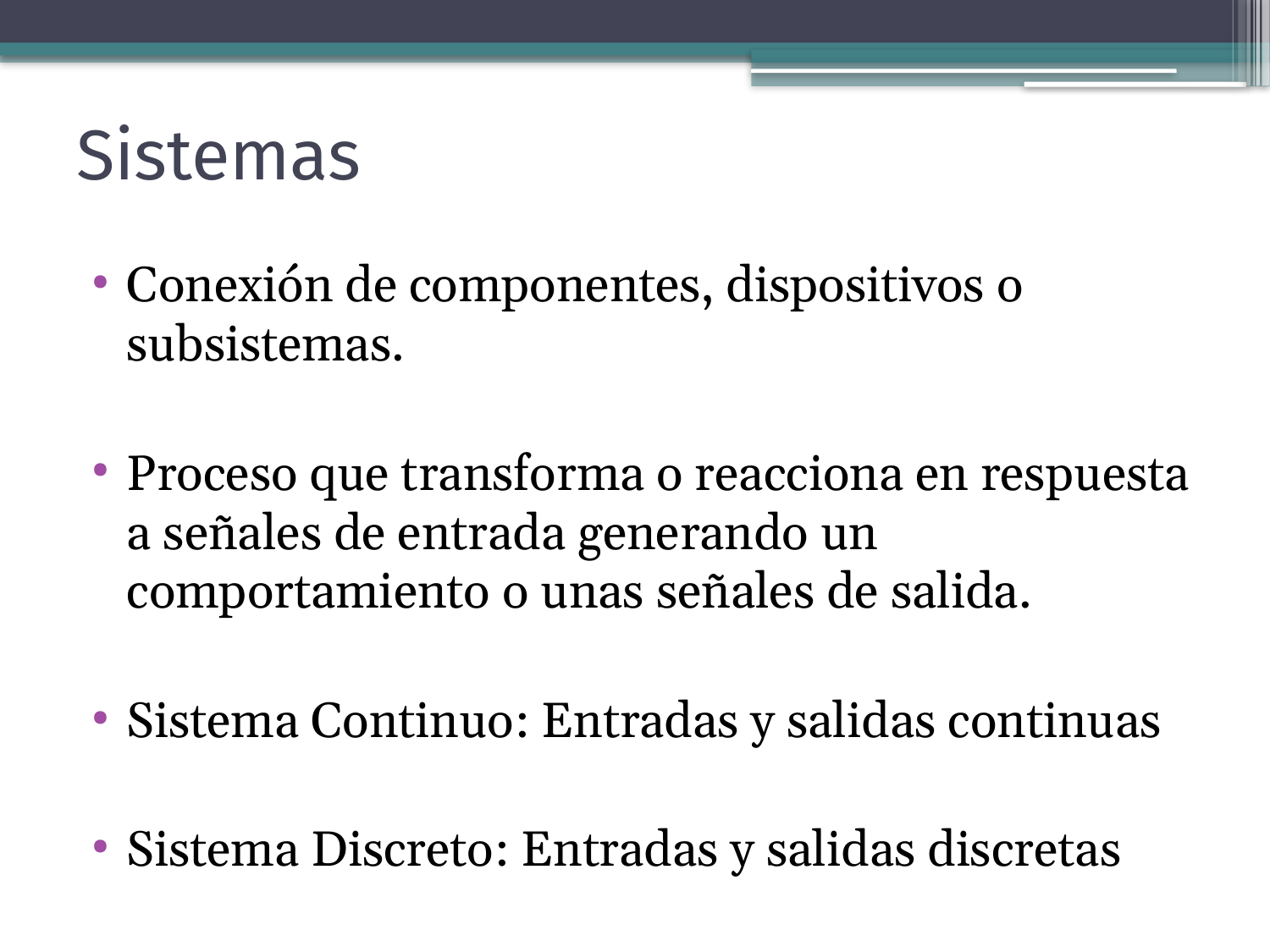

# Sistemas
Conexión de componentes, dispositivos o subsistemas.

Proceso que transforma o reacciona en respuesta a señales de entrada generando un comportamiento o unas señales de salida.

Sistema Continuo: Entradas y salidas continuas

Sistema Discreto: Entradas y salidas discretas